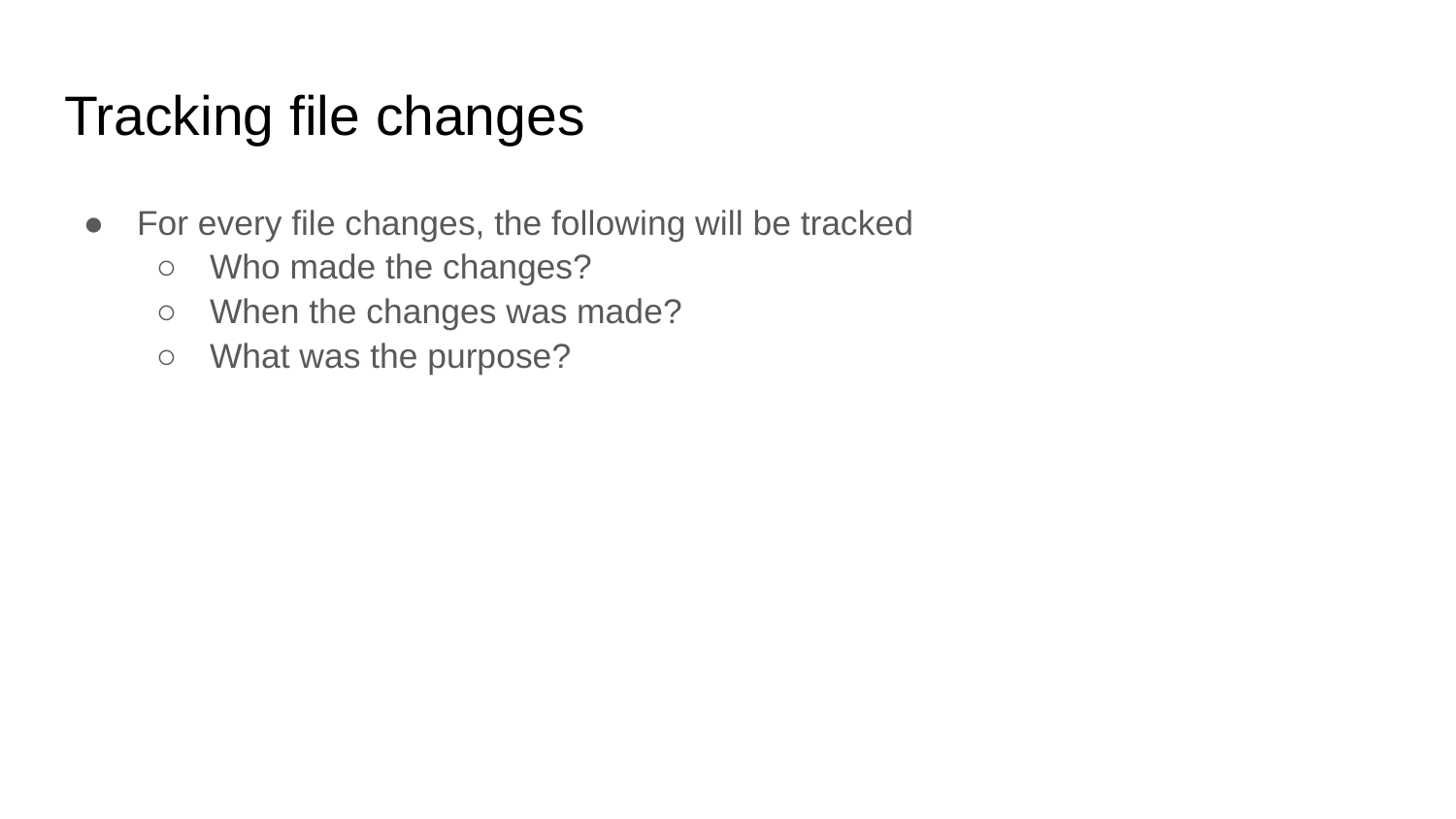

# Tracking file changes
For every file changes, the following will be tracked
Who made the changes?
When the changes was made?
What was the purpose?